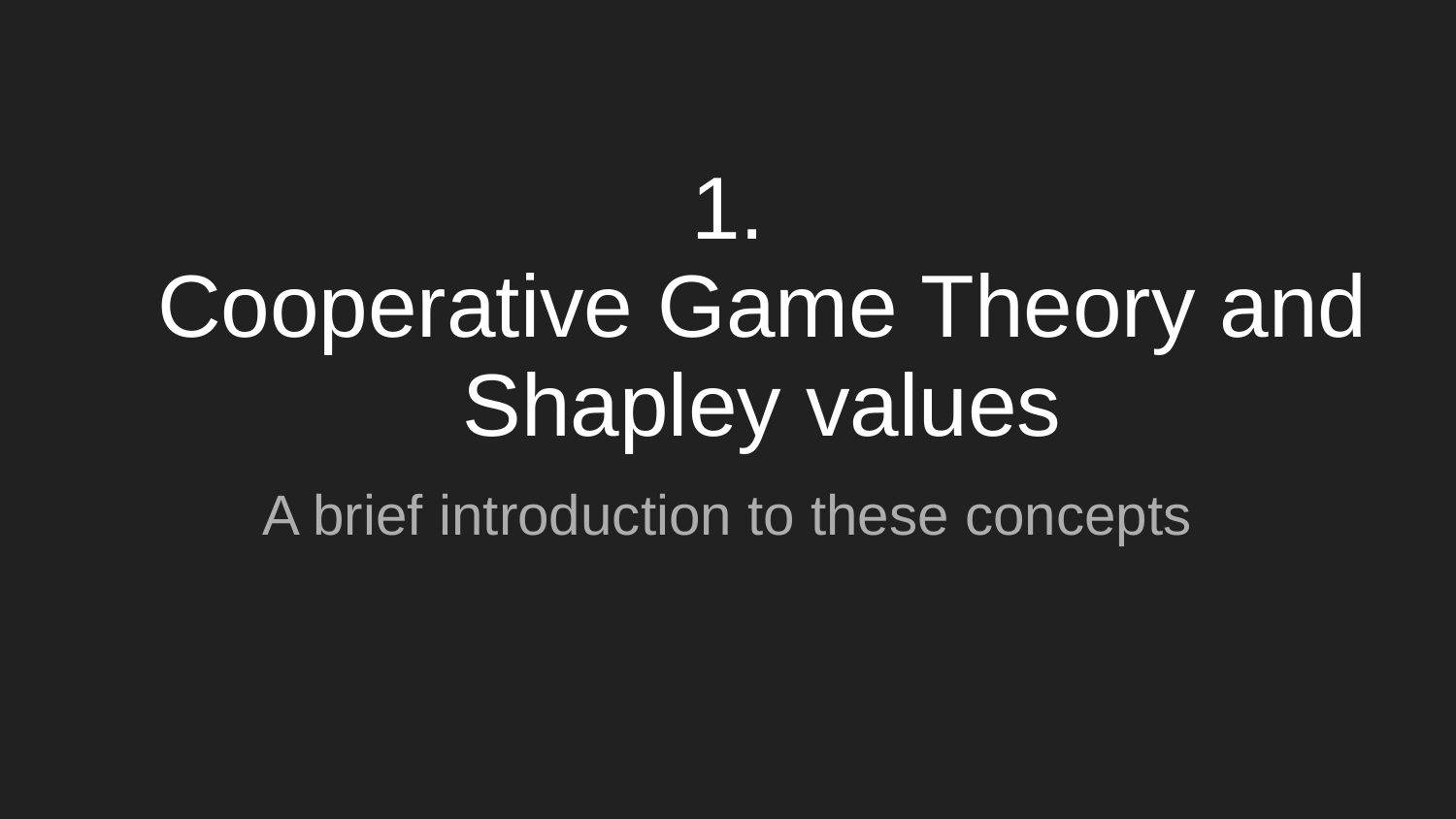

# 1.
Cooperative Game Theory and Shapley values
A brief introduction to these concepts